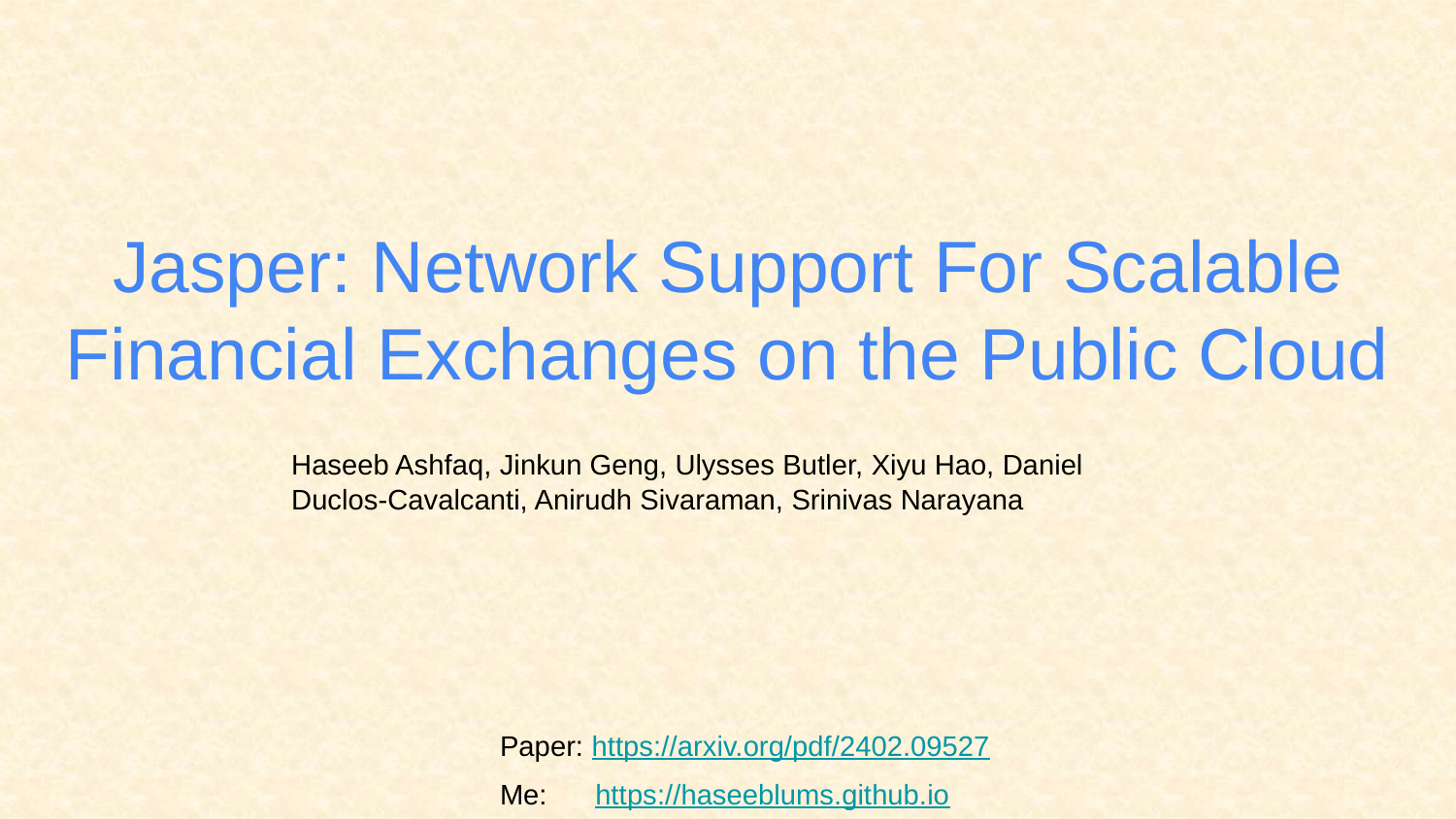

# Jasper: Network Support For Scalable Financial Exchanges on the Public Cloud
Haseeb Ashfaq, Jinkun Geng, Ulysses Butler, Xiyu Hao, Daniel Duclos-Cavalcanti, Anirudh Sivaraman, Srinivas Narayana
Paper: https://arxiv.org/pdf/2402.09527
Me:      https://haseeblums.github.io